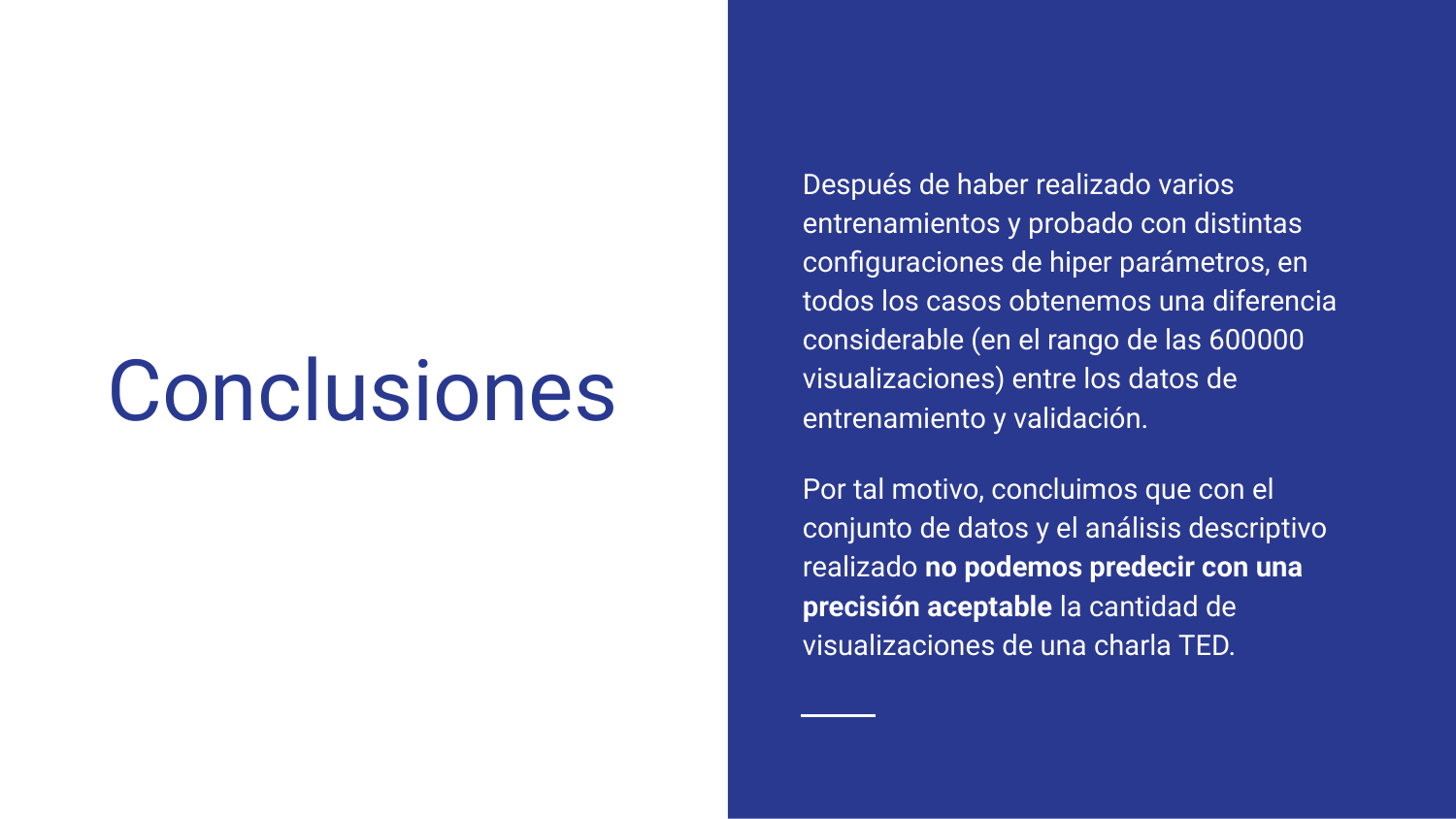

Después de haber realizado varios entrenamientos y probado con distintas configuraciones de hiper parámetros, en todos los casos obtenemos una diferencia considerable (en el rango de las 600000 visualizaciones) entre los datos de entrenamiento y validación.
Por tal motivo, concluimos que con el conjunto de datos y el análisis descriptivo realizado no podemos predecir con una precisión aceptable la cantidad de visualizaciones de una charla TED.

# Conclusiones